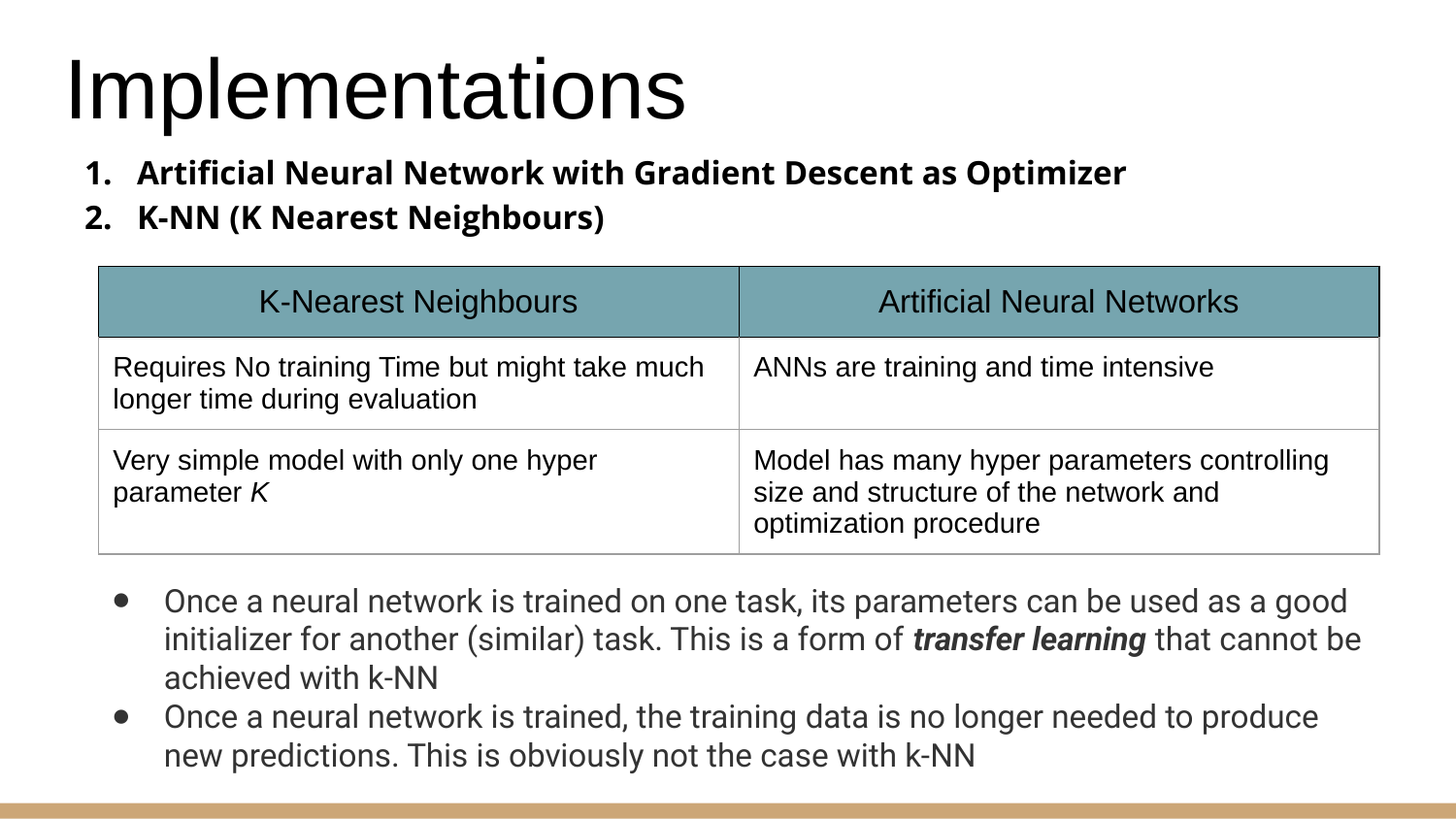

# Implementations
Artificial Neural Network with Gradient Descent as Optimizer
K-NN (K Nearest Neighbours)

| K-Nearest Neighbours | Artificial Neural Networks |
| --- | --- |
| Requires No training Time but might take much longer time during evaluation | ANNs are training and time intensive |
| Very simple model with only one hyper parameter K | Model has many hyper parameters controlling size and structure of the network and optimization procedure |
Once a neural network is trained on one task, its parameters can be used as a good initializer for another (similar) task. This is a form of transfer learning that cannot be achieved with k-NN
Once a neural network is trained, the training data is no longer needed to produce new predictions. This is obviously not the case with k-NN